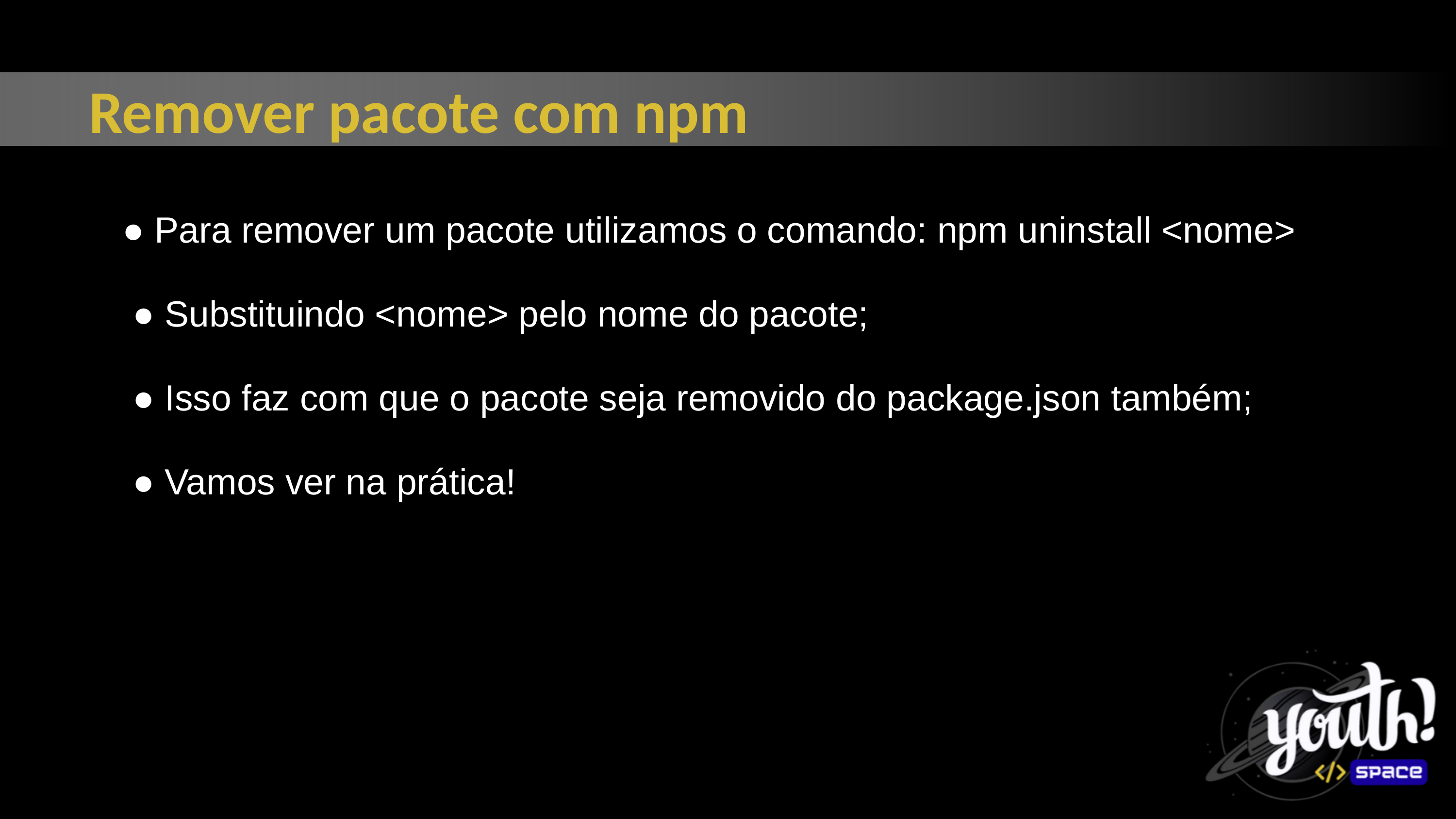

Remover pacote com npm

● Para remover um pacote utilizamos o comando: npm uninstall <nome>
 ● Substituindo <nome> pelo nome do pacote;
 ● Isso faz com que o pacote seja removido do package.json também;
 ● Vamos ver na prática!